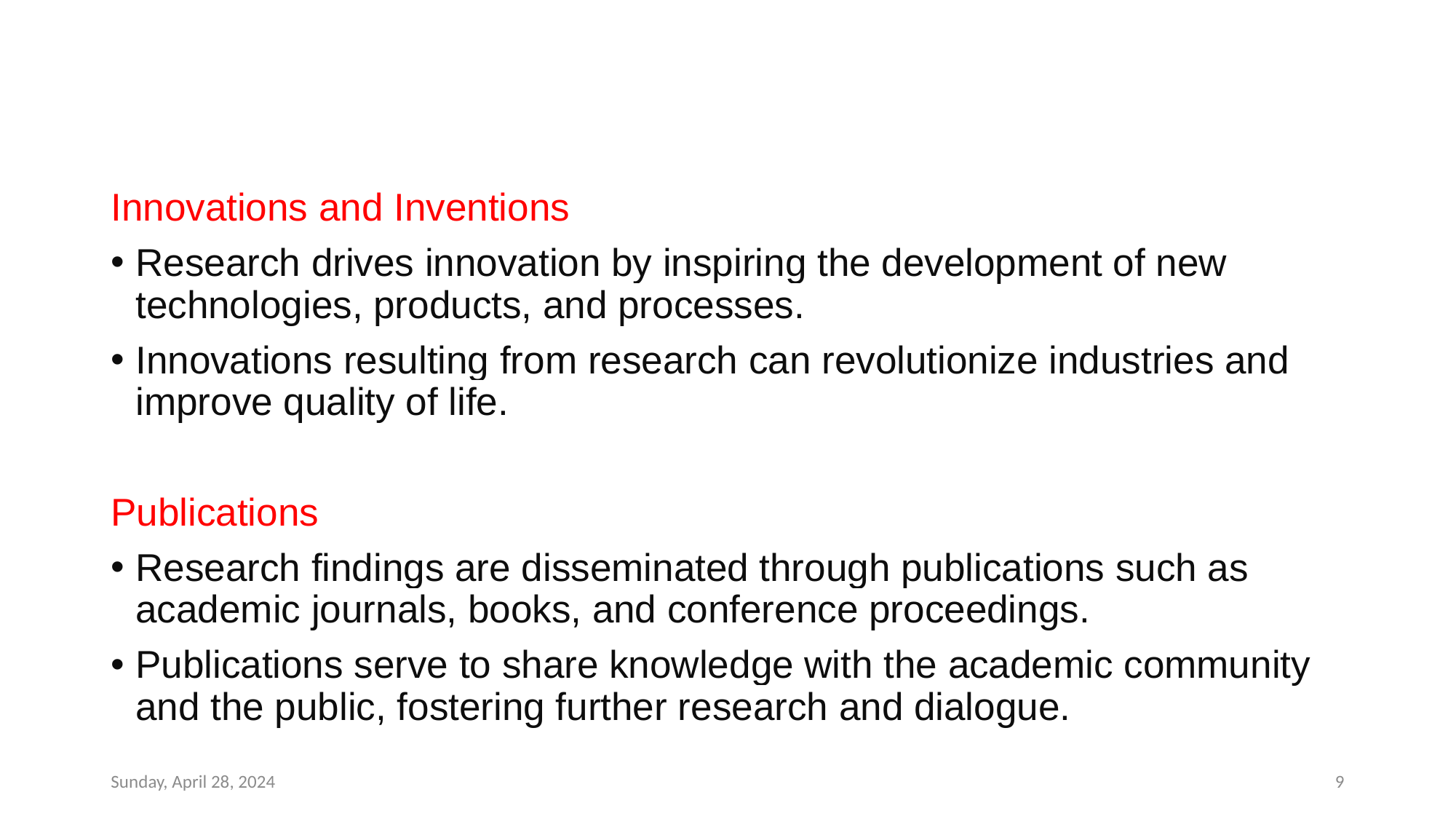

#
Innovations and Inventions
Research drives innovation by inspiring the development of new technologies, products, and processes.
Innovations resulting from research can revolutionize industries and improve quality of life.

Publications
Research findings are disseminated through publications such as academic journals, books, and conference proceedings.
Publications serve to share knowledge with the academic community and the public, fostering further research and dialogue.

Sunday, April 28, 2024
9